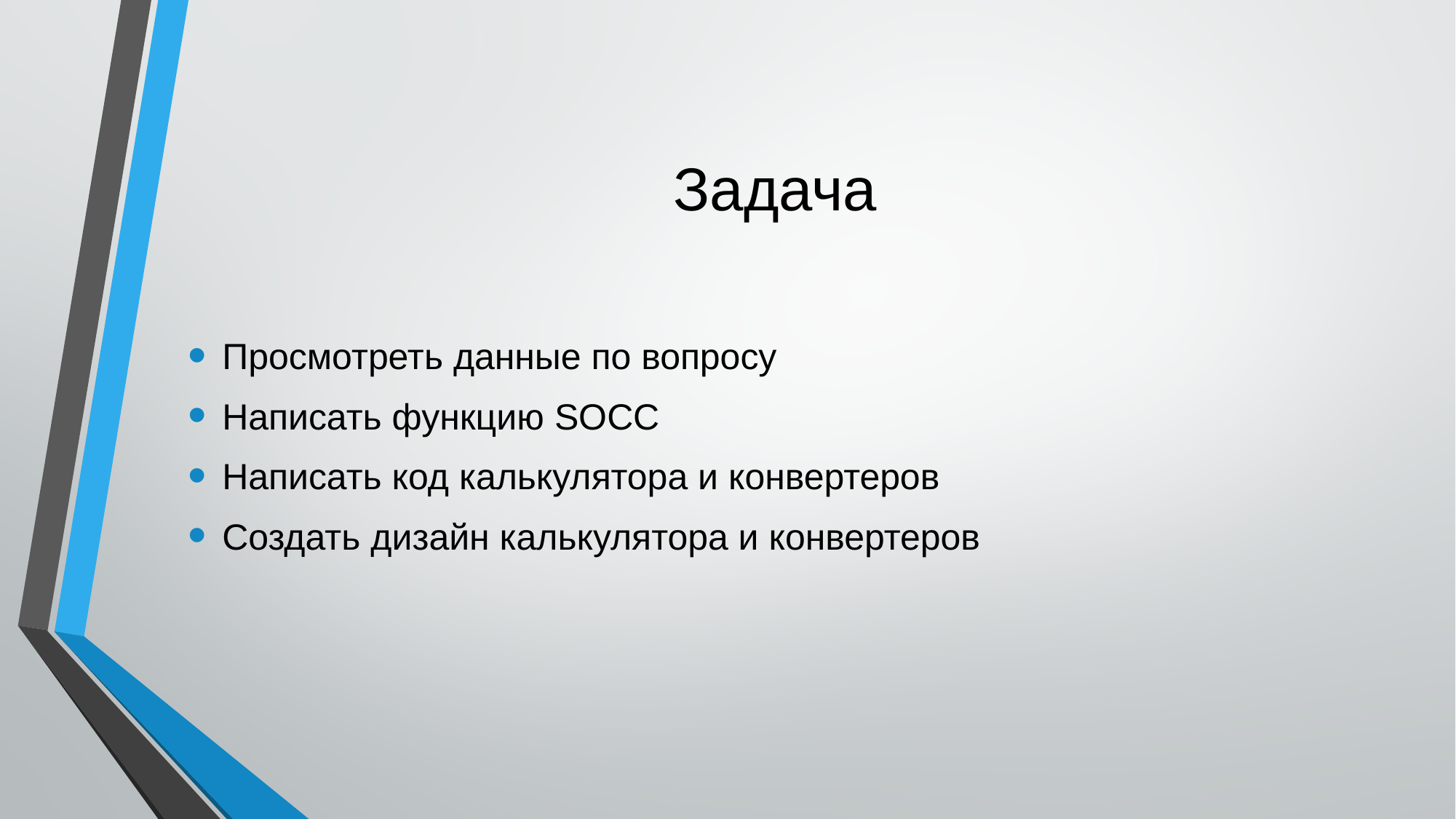

# Задача
Просмотреть данные по вопросу
Написать функцию SOCC
Написать код калькулятора и конвертеров
Создать дизайн калькулятора и конвертеров